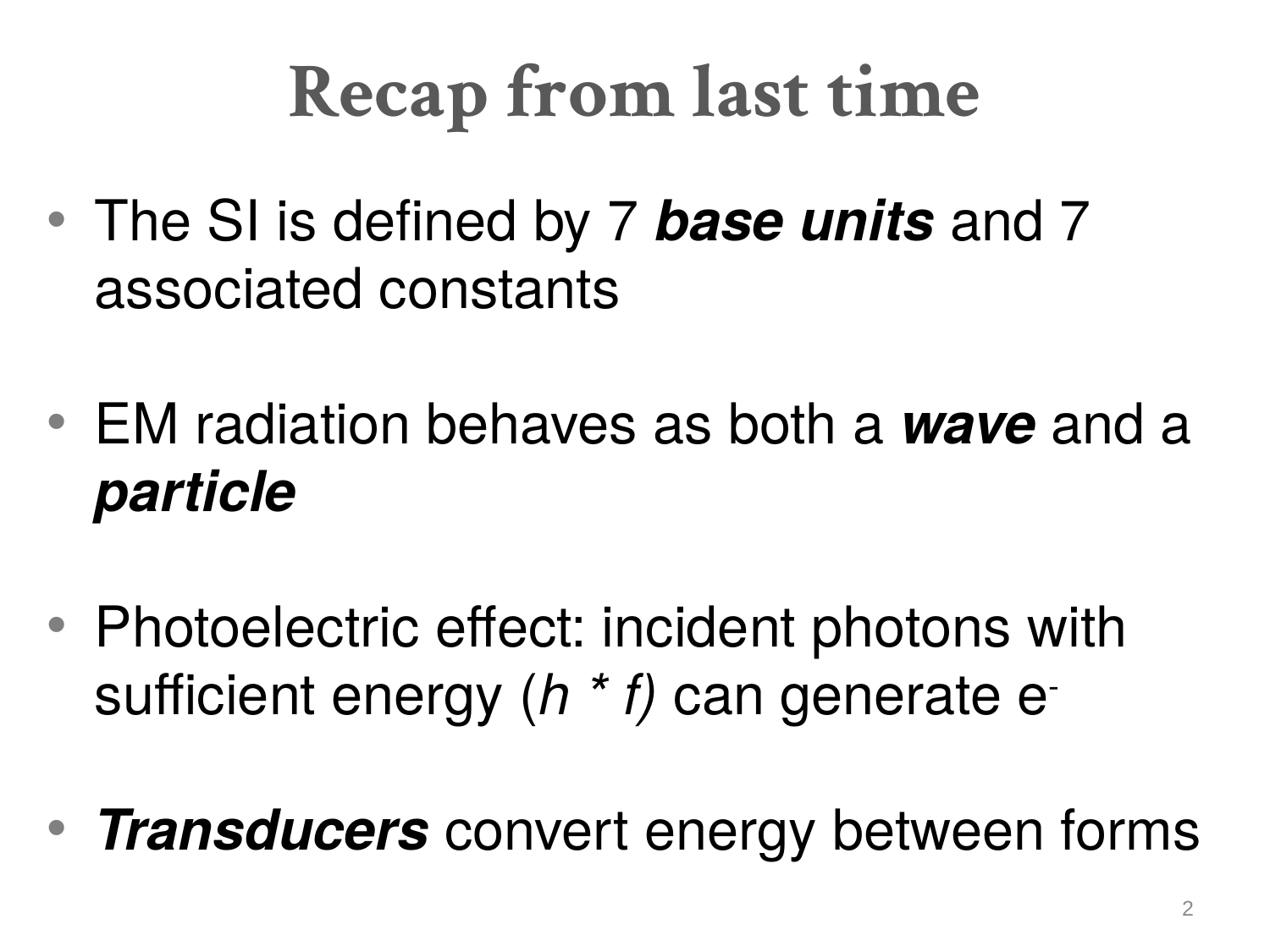

Recap from last time
The SI is defined by 7 base units and 7 associated constants

EM radiation behaves as both a wave and a particle

Photoelectric effect: incident photons with sufficient energy (h * f) can generate e-

Transducers convert energy between forms

2